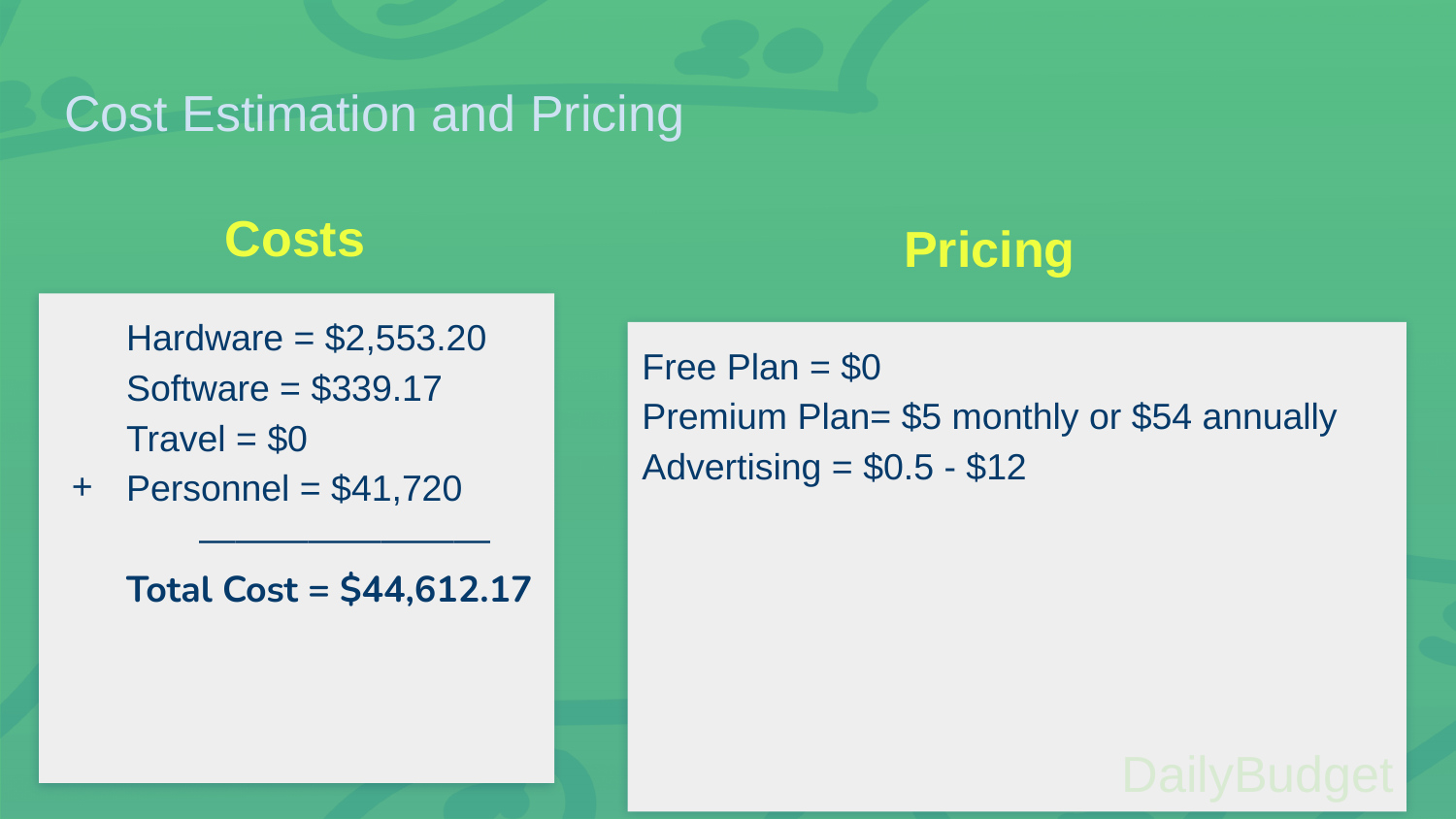

# Cost Estimation and Pricing
Costs

Pricing

Hardware = $2,553.20
Software = $339.17
Travel = $0
Personnel = $41,720
	————————
Total Cost = $44,612.17
Free Plan = $0
Premium Plan= $5 monthly or $54 annually
Advertising = $0.5 - $12
DailyBudget